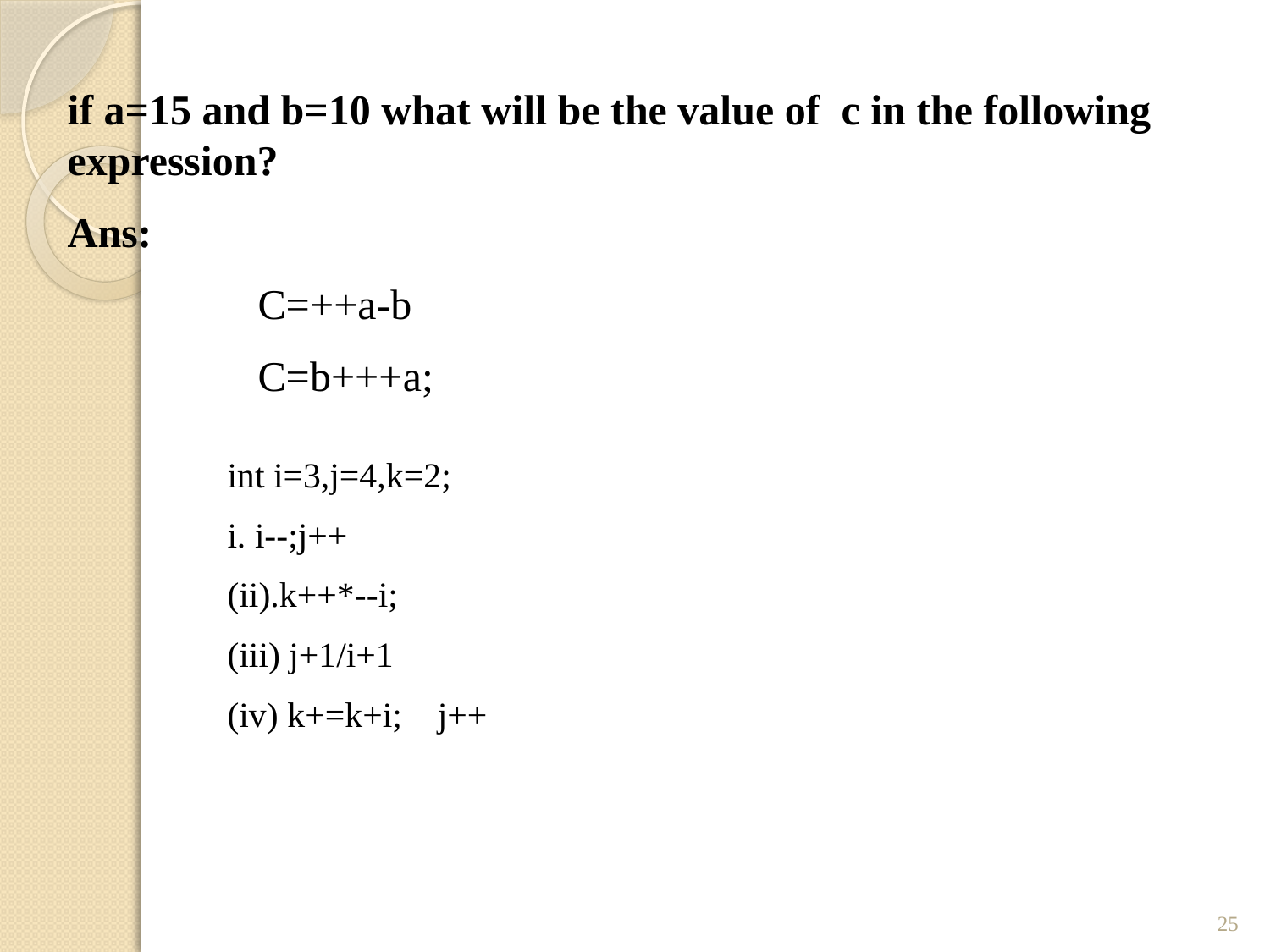

if a=15 and b=10 what will be the value of  c in the following expression?
Ans:
C=++a-b
C=b+++a;
int i=3,j=4,k=2;
i. i--;j++
(ii).k++*--i;
(iii) j+1/i+1
(iv) k+=k+i;    j++
25